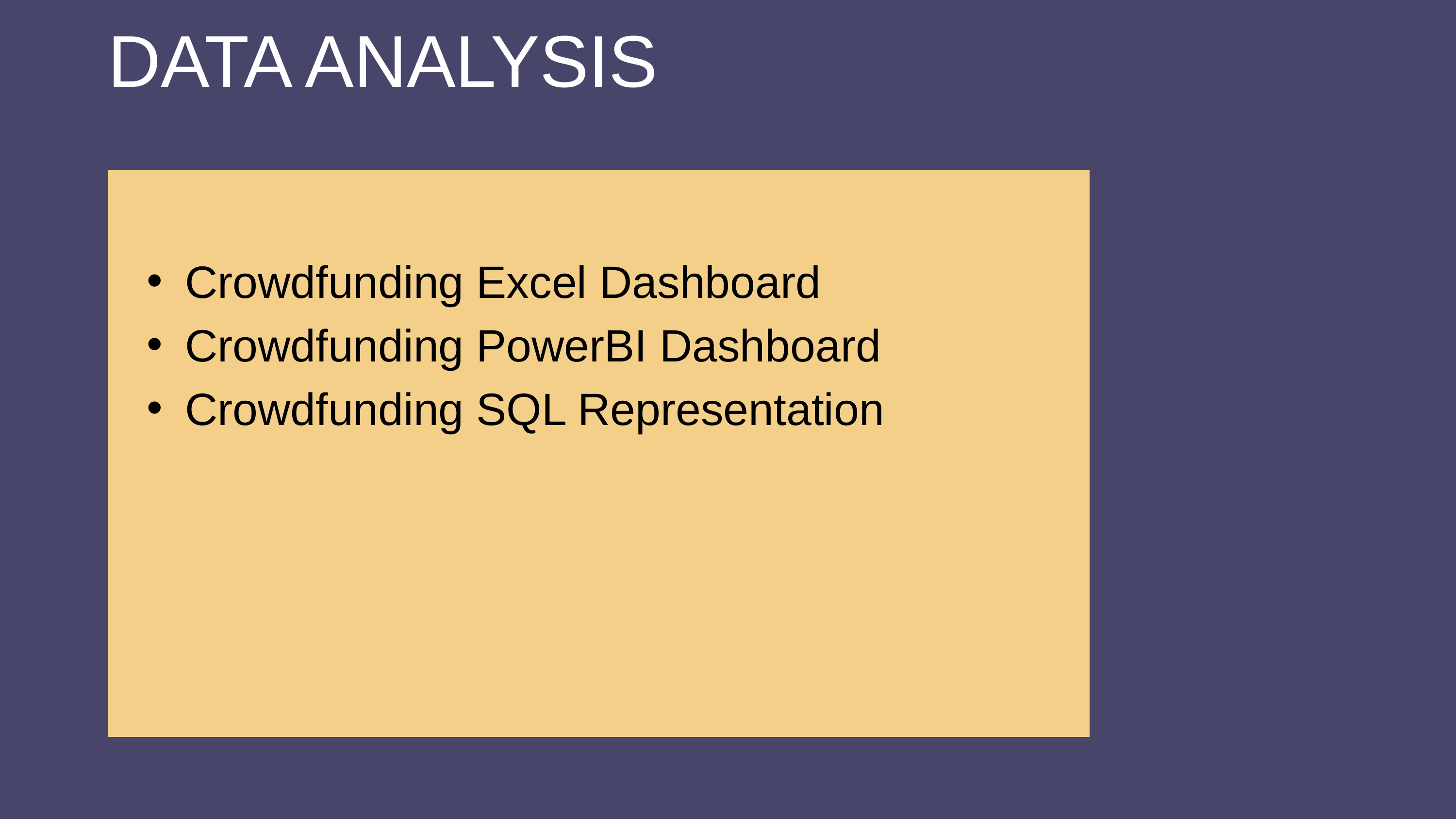

DATA ANALYSIS

Crowdfunding Excel Dashboard
Crowdfunding PowerBI Dashboard
Crowdfunding SQL Representation